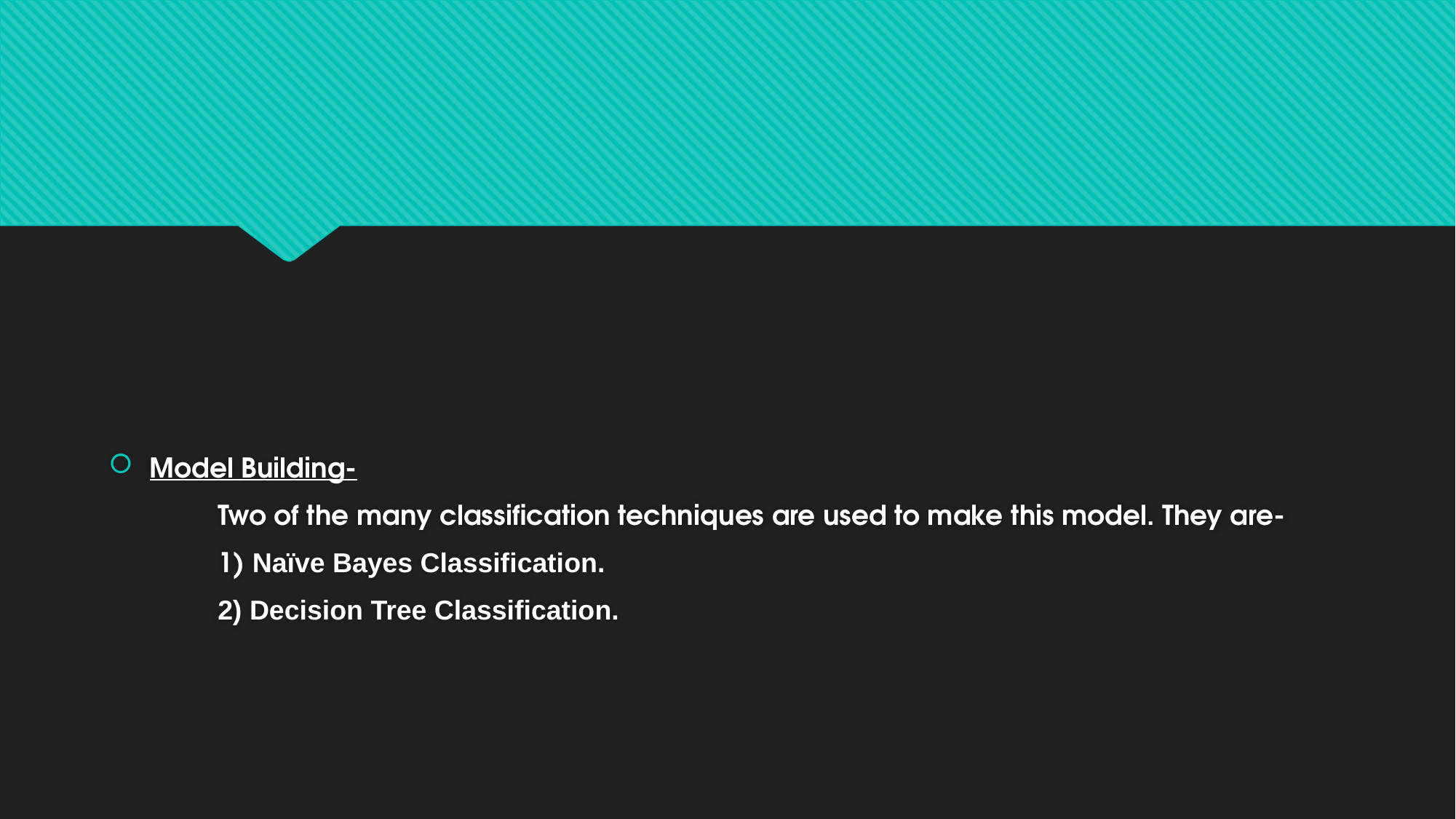

Model Building-
	Two of the many classification techniques are used to make this model. They are-
	1) Naïve Bayes Classification.
	2) Decision Tree Classification.